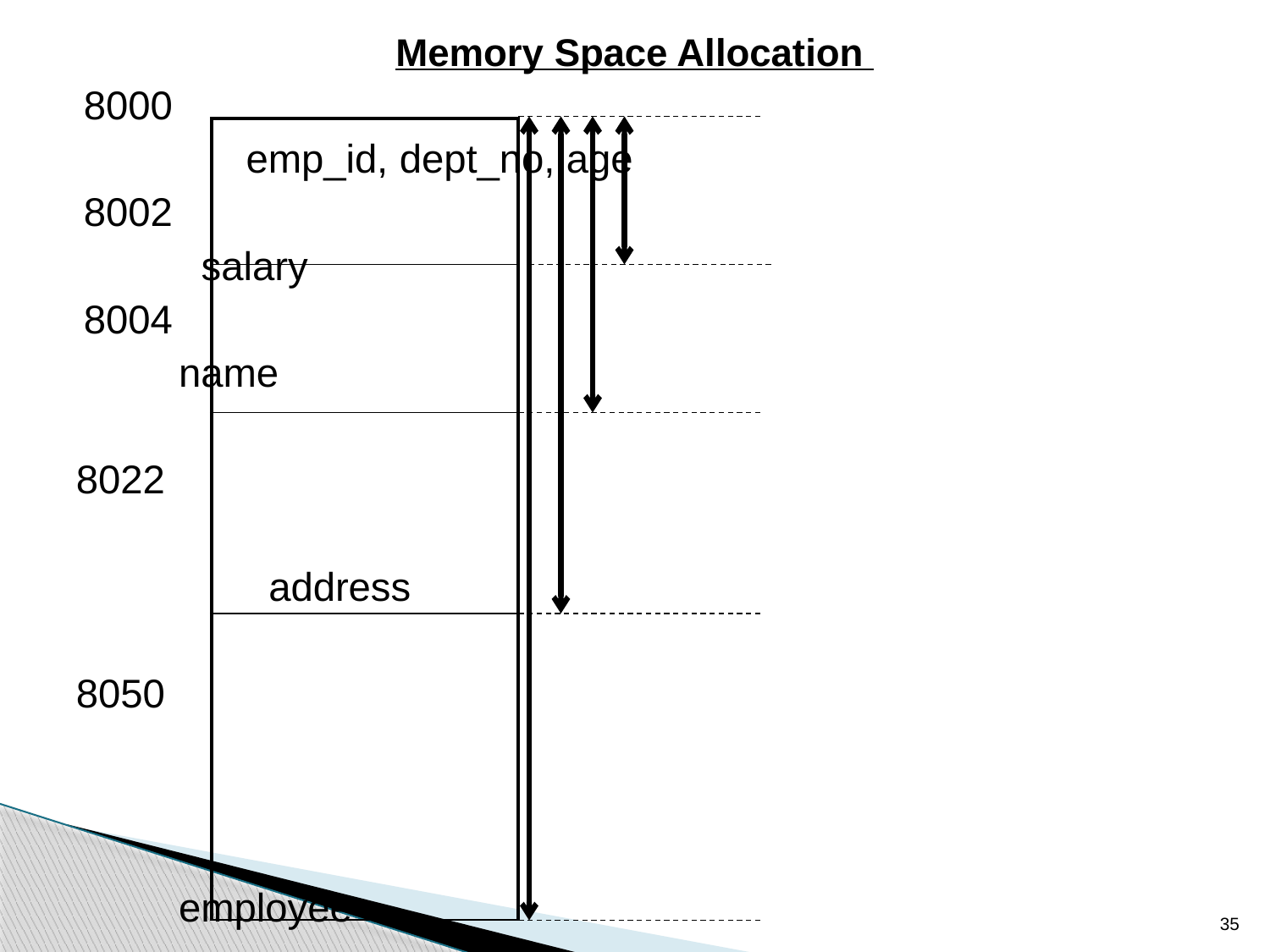

Memory Space Allocation
8000
				      emp_id, dept_no, age
8002
				  salary
8004
				name

8022

			        address

8050

						employee
|  |
| --- |
|  |
|  |
|  |
35